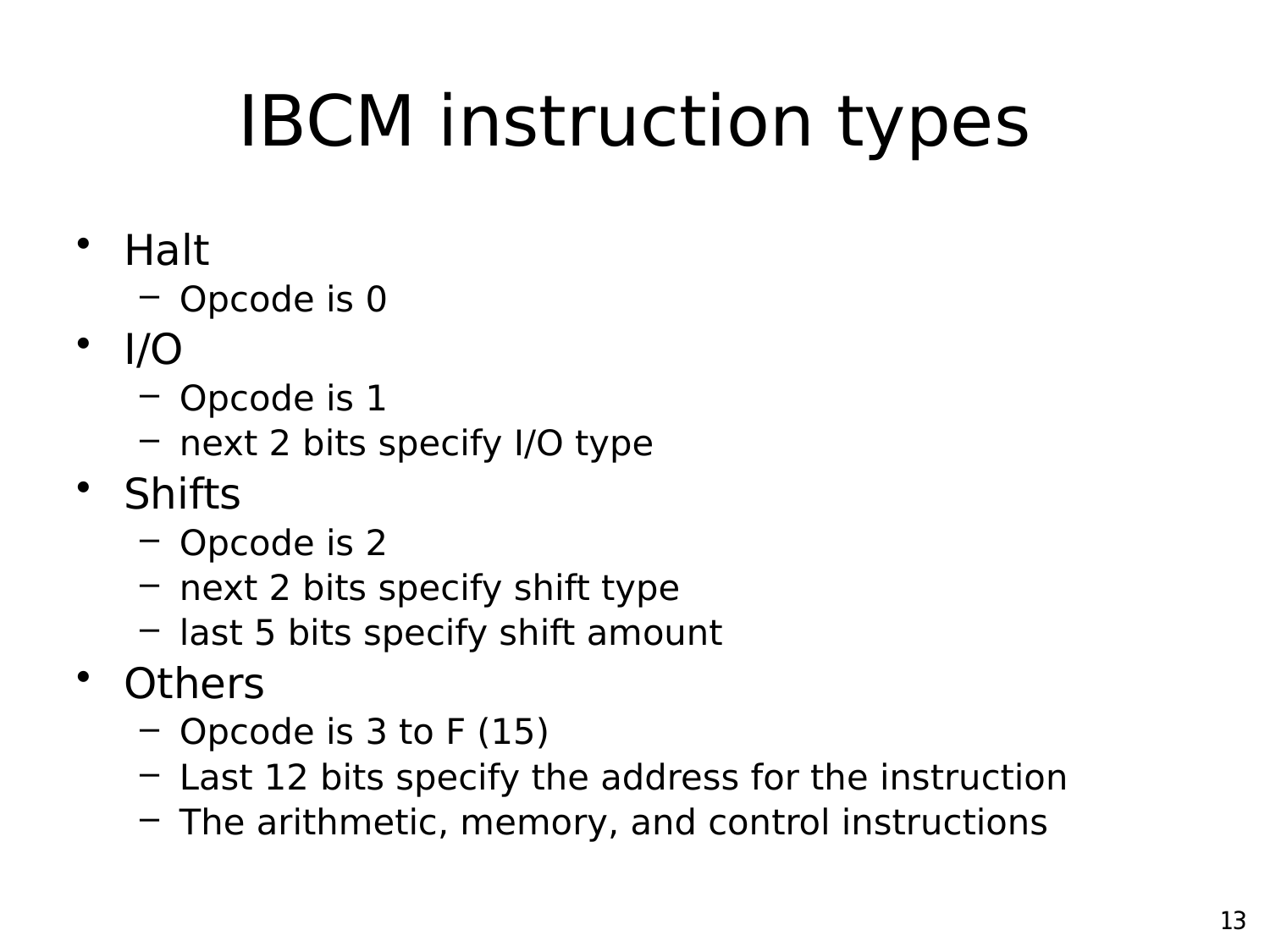

# IBCM instruction types
Halt
Opcode is 0
I/O
Opcode is 1
next 2 bits specify I/O type
Shifts
Opcode is 2
next 2 bits specify shift type
last 5 bits specify shift amount
Others
Opcode is 3 to F (15)
Last 12 bits specify the address for the instruction
The arithmetic, memory, and control instructions